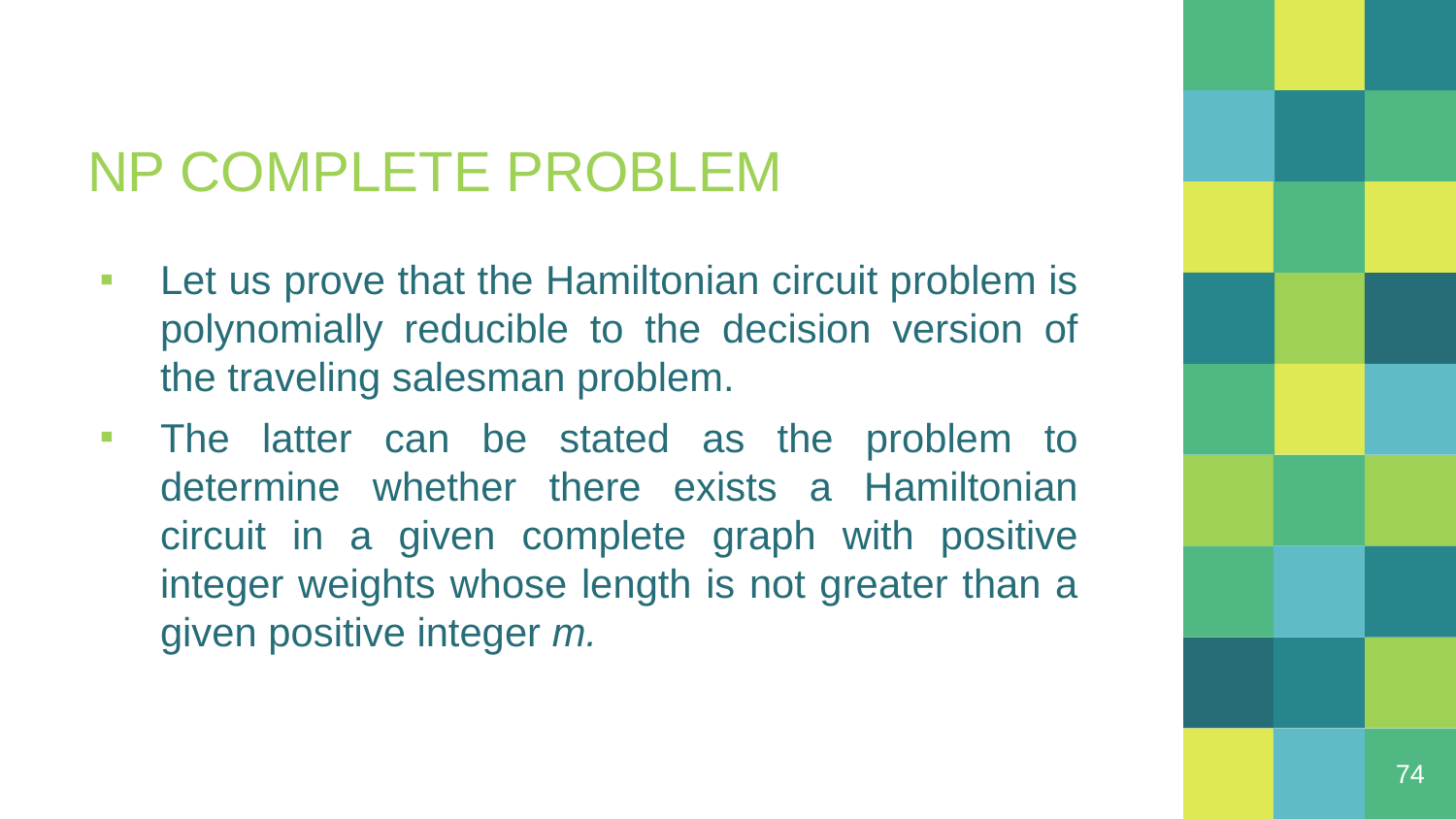

# NP COMPLETE PROBLEM
Let us prove that the Hamiltonian circuit problem is polynomially reducible to the decision version of the traveling salesman problem.
The latter can be stated as the problem to determine whether there exists a Hamiltonian circuit in a given complete graph with positive integer weights whose length is not greater than a given positive integer m.
74